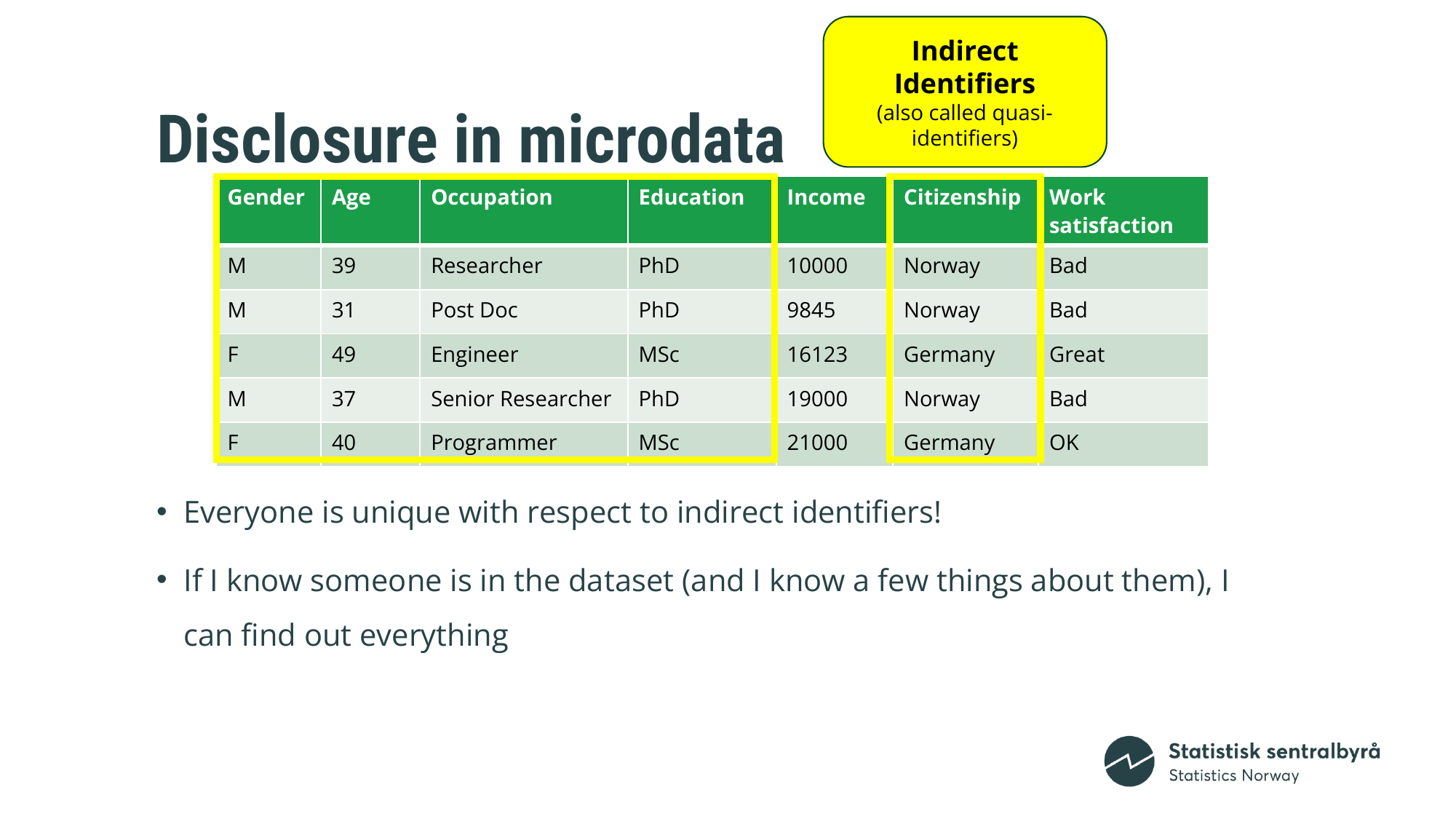

Indirect Identifiers
(also called quasi-identifiers)

# Disclosure in microdata
| Gender | Age | Occupation | Education | Income | Citizenship | Work satisfaction |
| --- | --- | --- | --- | --- | --- | --- |
| M | 39 | Researcher | PhD | 10000 | Norway | Bad |
| M | 31 | Post Doc | PhD | 9845 | Norway | Bad |
| F | 49 | Engineer | MSc | 16123 | Germany | Great |
| M | 37 | Senior Researcher | PhD | 19000 | Norway | Bad |
| F | 40 | Programmer | MSc | 21000 | Germany | OK |
Everyone is unique with respect to indirect identifiers!
If I know someone is in the dataset (and I know a few things about them), I can find out everything